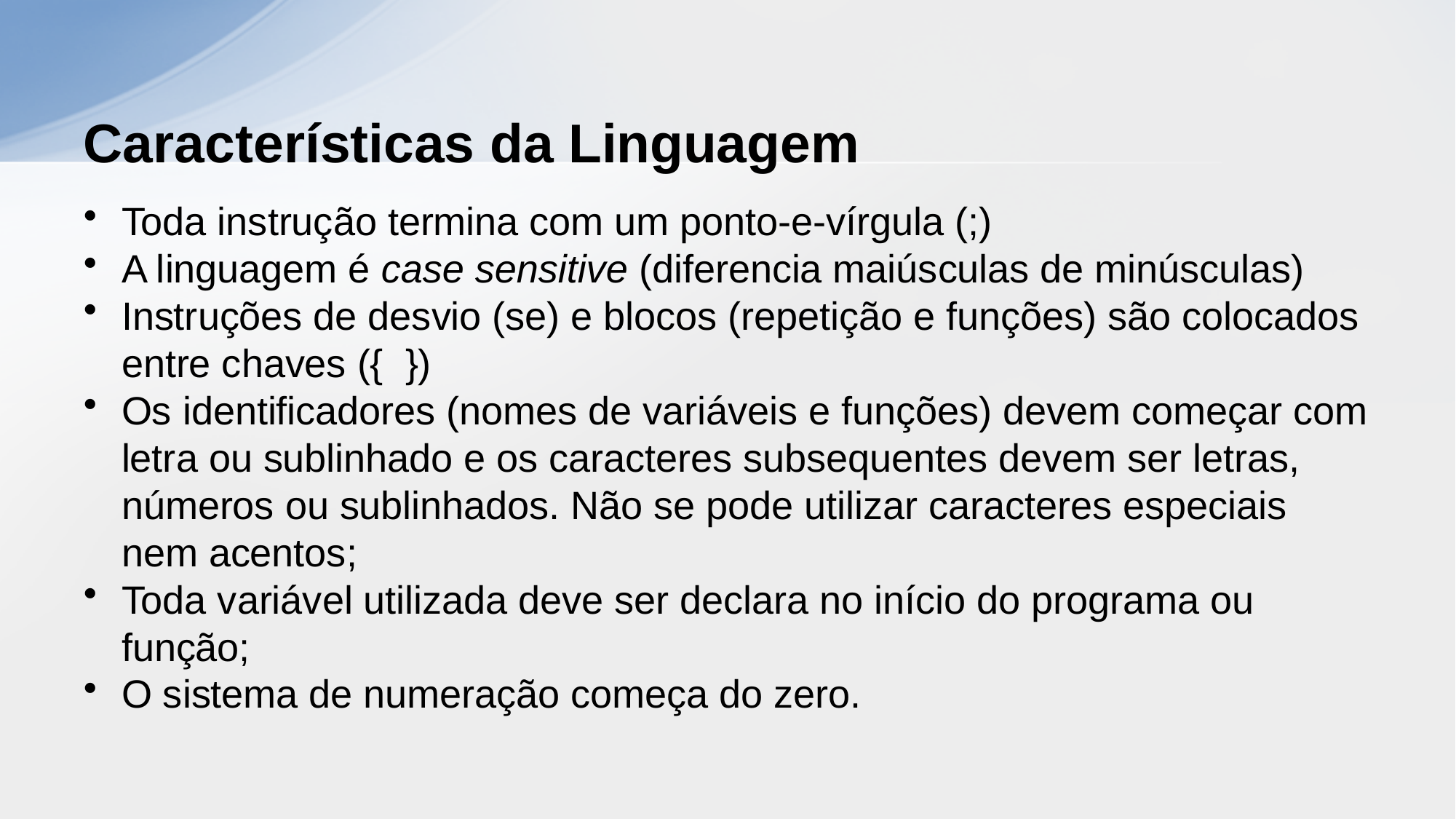

# Características da Linguagem
Toda instrução termina com um ponto-e-vírgula (;)
A linguagem é case sensitive (diferencia maiúsculas de minúsculas)
Instruções de desvio (se) e blocos (repetição e funções) são colocados entre chaves ({  })
Os identificadores (nomes de variáveis e funções) devem começar com letra ou sublinhado e os caracteres subsequentes devem ser letras, números ou sublinhados. Não se pode utilizar caracteres especiais nem acentos;
Toda variável utilizada deve ser declara no início do programa ou função;
O sistema de numeração começa do zero.